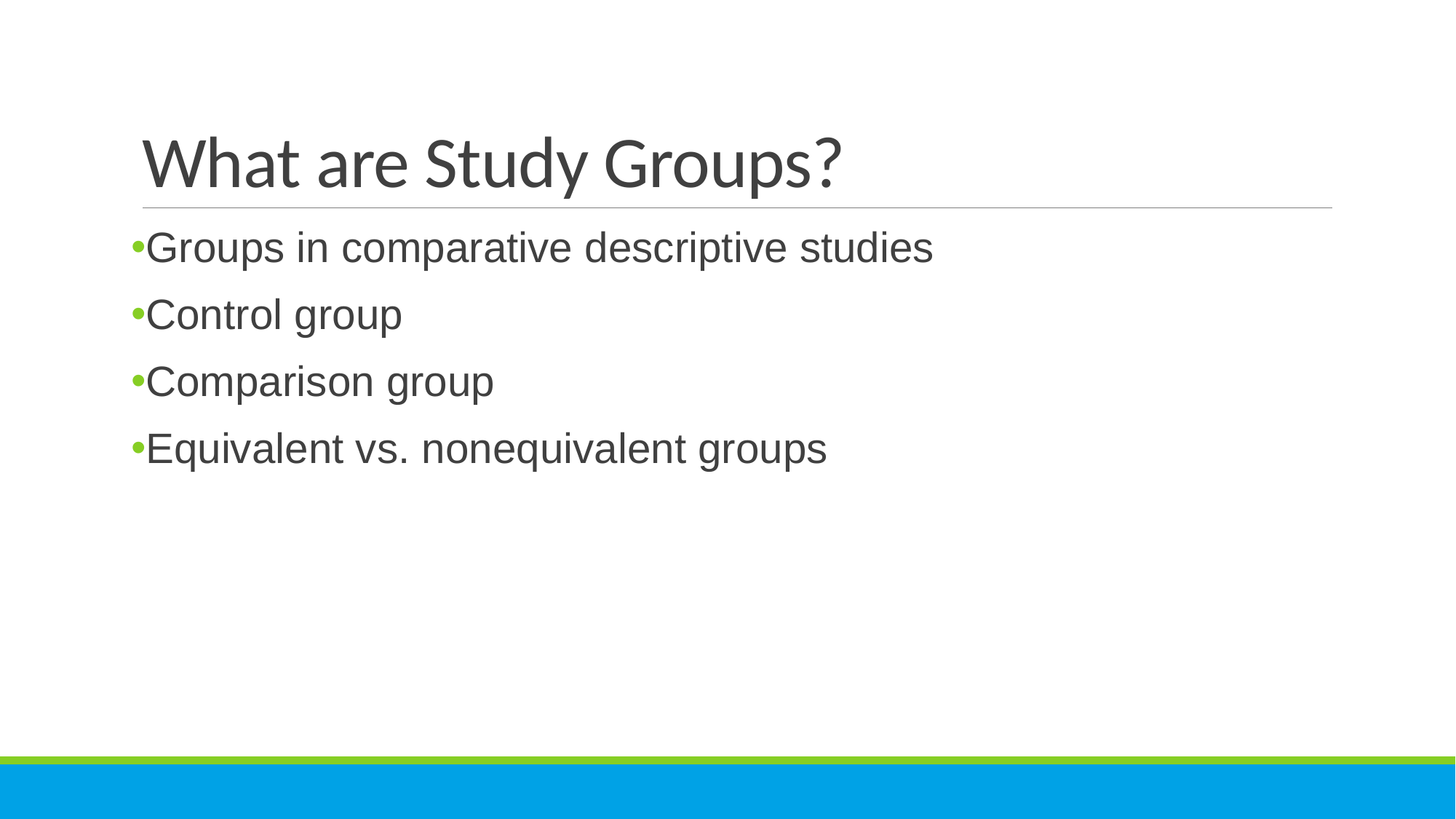

# What are Study Groups?
Groups in comparative descriptive studies
Control group
Comparison group
Equivalent vs. nonequivalent groups